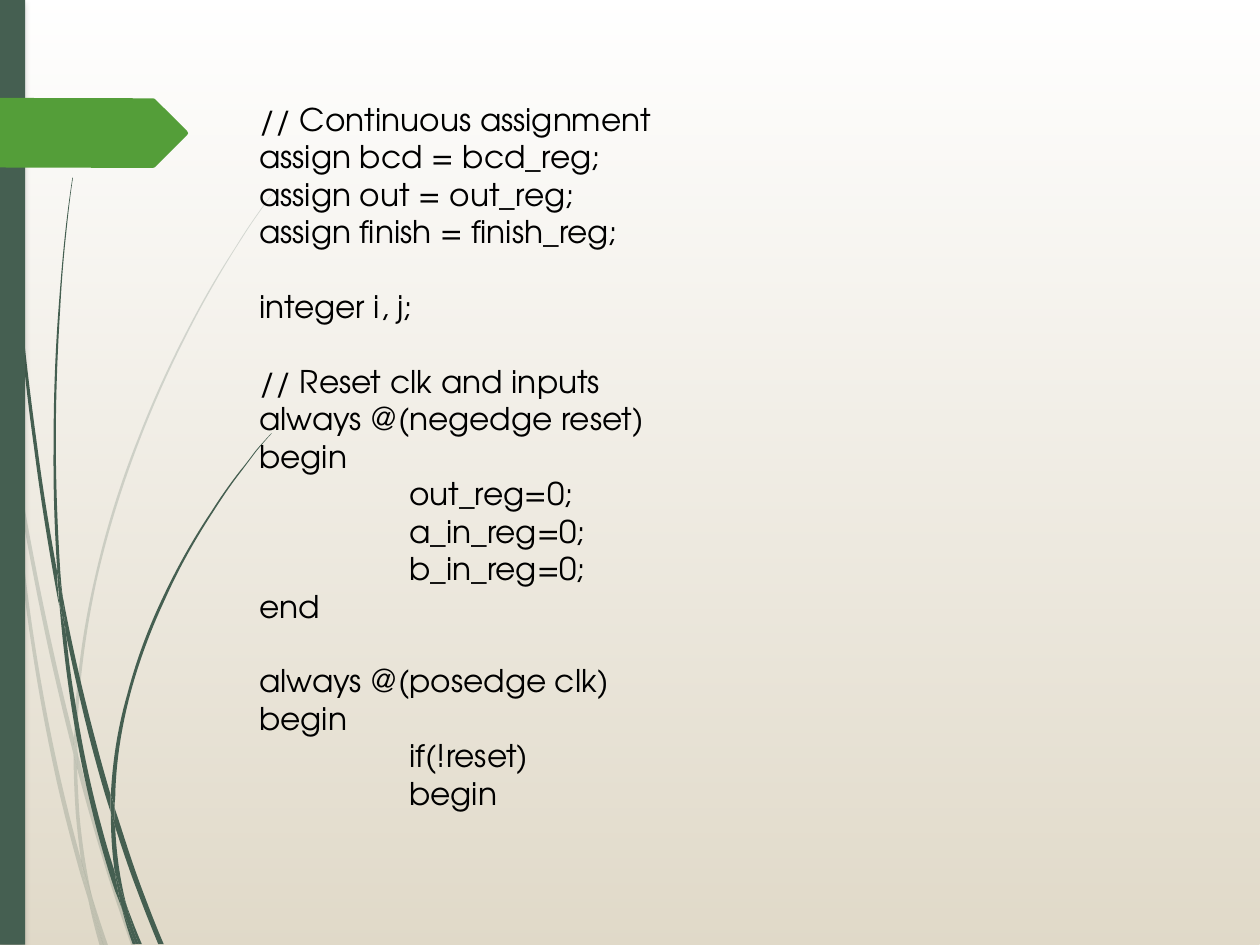

// Continuous assignment
assign bcd = bcd_reg;
assign out = out_reg;
assign finish = finish_reg;

integer i, j;

// Reset clk and inputs
always @(negedge reset)
begin
	out_reg=0;
	a_in_reg=0;
	b_in_reg=0;
end

always @(posedge clk)
begin
	if(!reset)
	begin